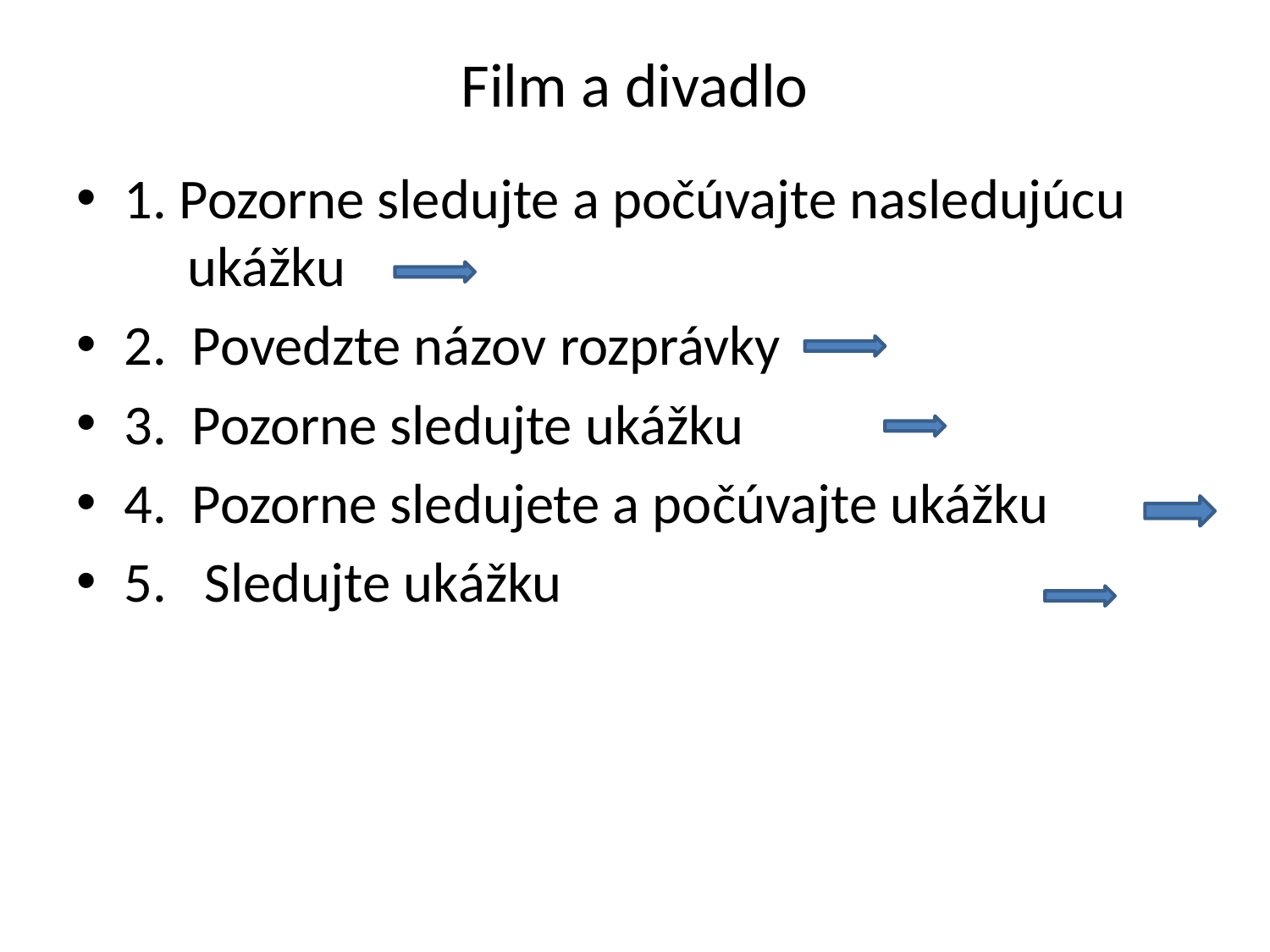

# Film a divadlo
1. Pozorne sledujte a počúvajte nasledujúcu
     ukážku
2.  Povedzte názov rozprávky
3.  Pozorne sledujte ukážku
4.  Pozorne sledujete a počúvajte ukážku
5.   Sledujte ukážku